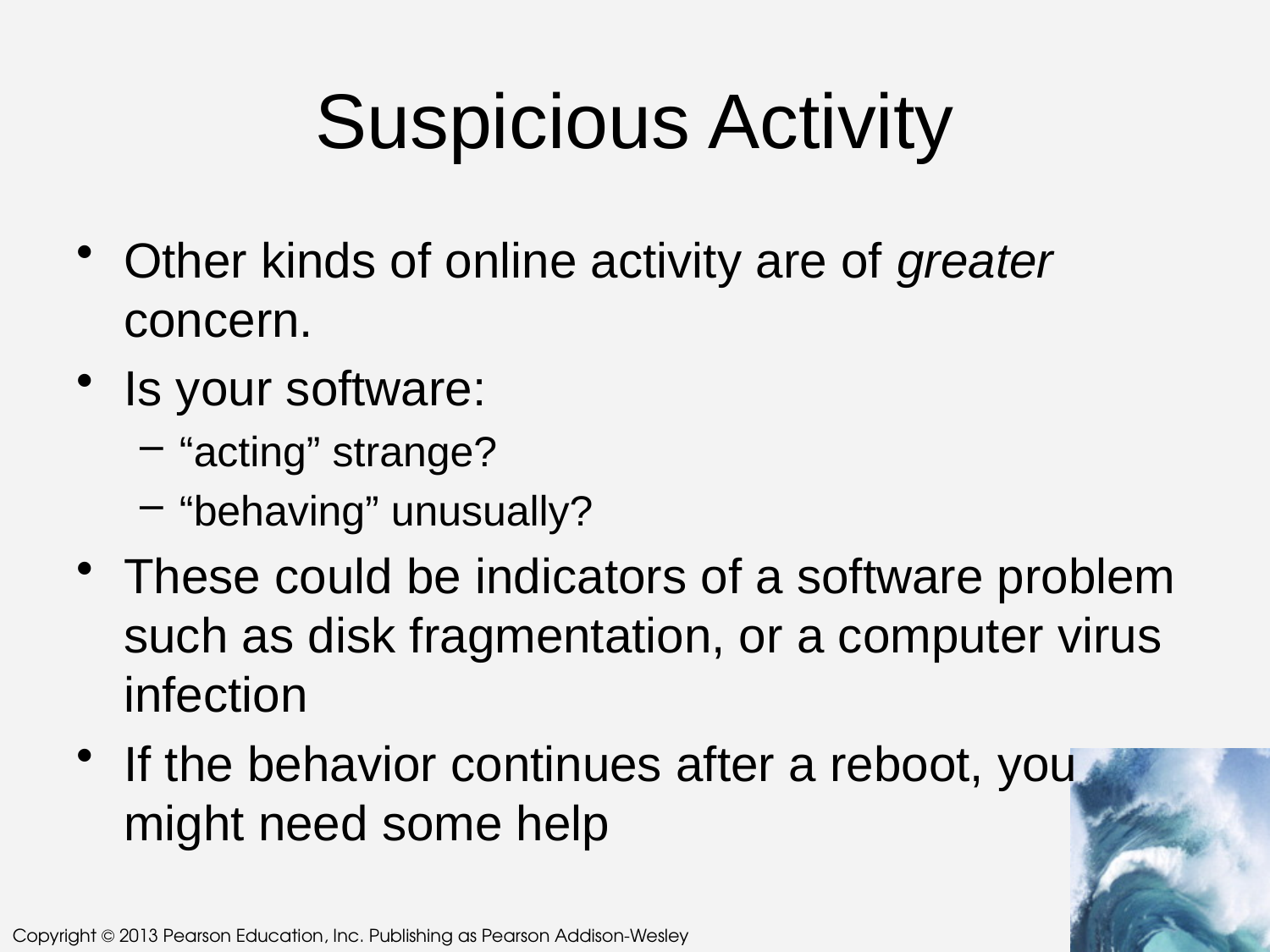

# Suspicious Activity
Other kinds of online activity are of greater concern.
Is your software:
“acting” strange?
“behaving” unusually?
These could be indicators of a software problem such as disk fragmentation, or a computer virus infection
If the behavior continues after a reboot, you might need some help